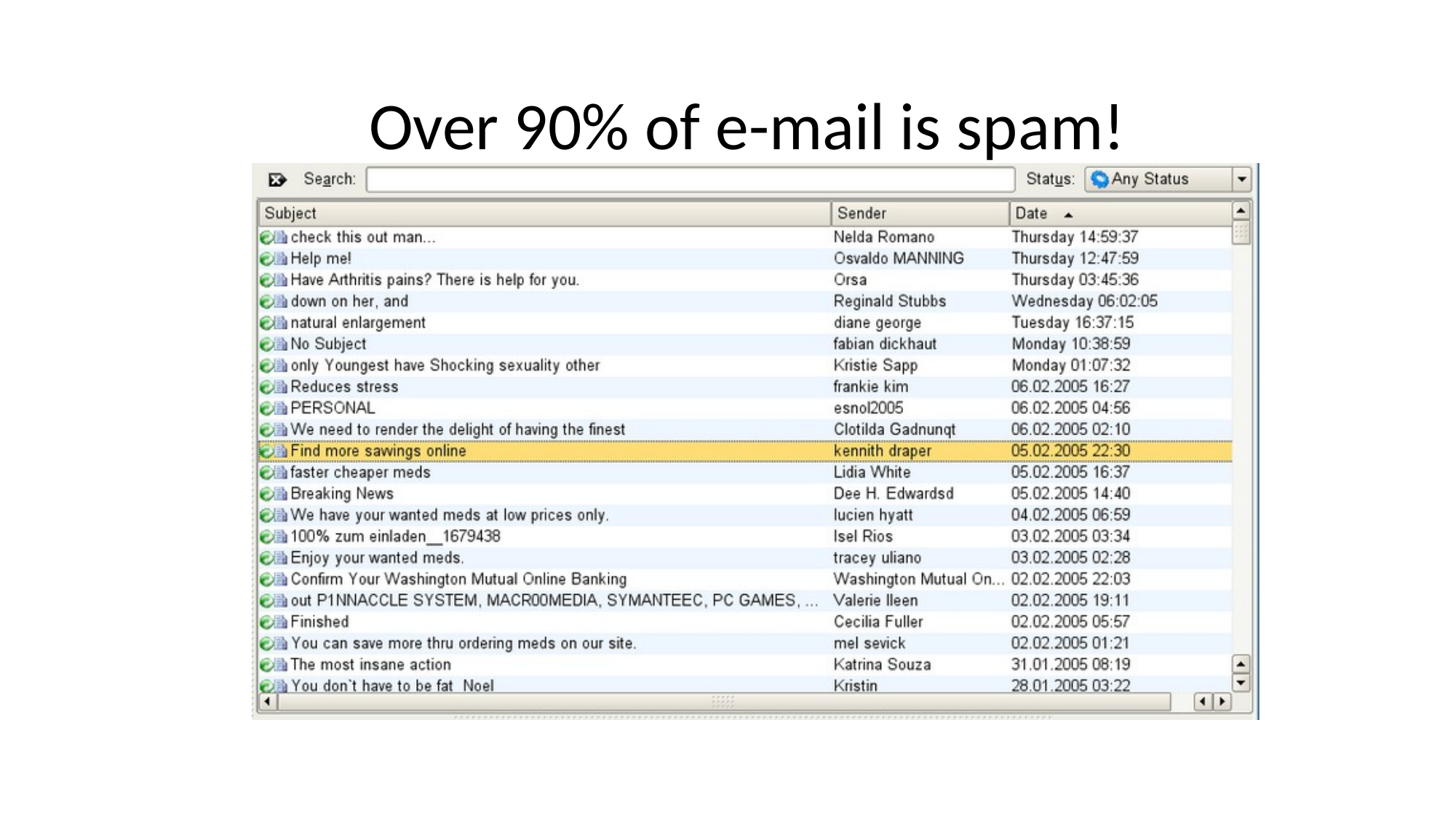

# Over 90% of e-mail is spam!